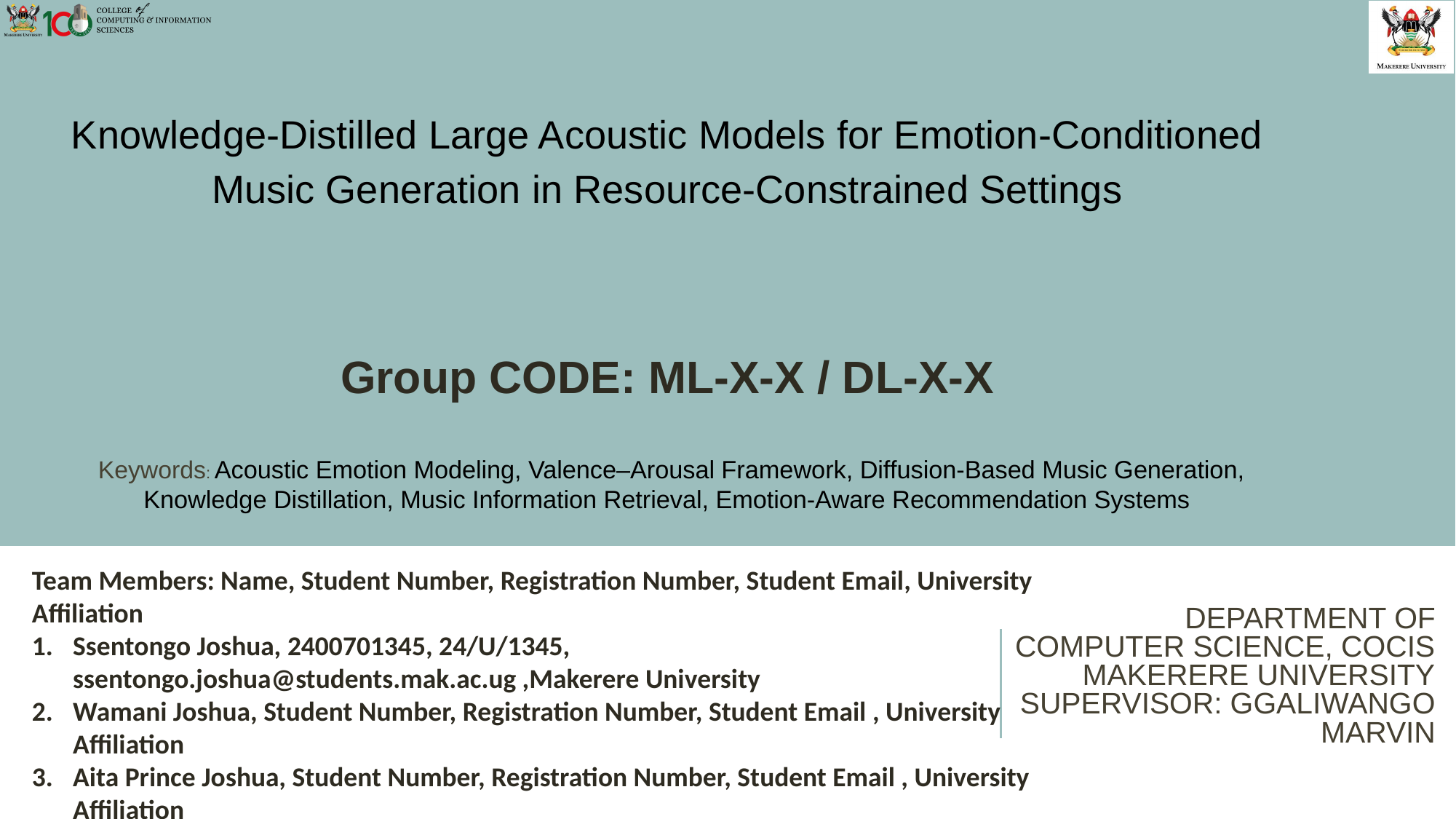

Knowledge-Distilled Large Acoustic Models for Emotion-Conditioned Music Generation in Resource-Constrained Settings

Group CODE: ML-X-X / DL-X-X
Keywords: Acoustic Emotion Modeling, Valence–Arousal Framework, Diffusion-Based Music Generation, Knowledge Distillation, Music Information Retrieval, Emotion-Aware Recommendation Systems

Team Members: Name, Student Number, Registration Number, Student Email, University Affiliation
Ssentongo Joshua, 2400701345, 24/U/1345, ssentongo.joshua@students.mak.ac.ug ,Makerere University
Wamani Joshua, Student Number, Registration Number, Student Email , University Affiliation
Aita Prince Joshua, Student Number, Registration Number, Student Email , University Affiliation
# DEPARTMENT OF COMPUTER SCIENCE, COCIS MAKERERE UNIVERSITY SUPERVISOR: GGALIWANGO MARVIN